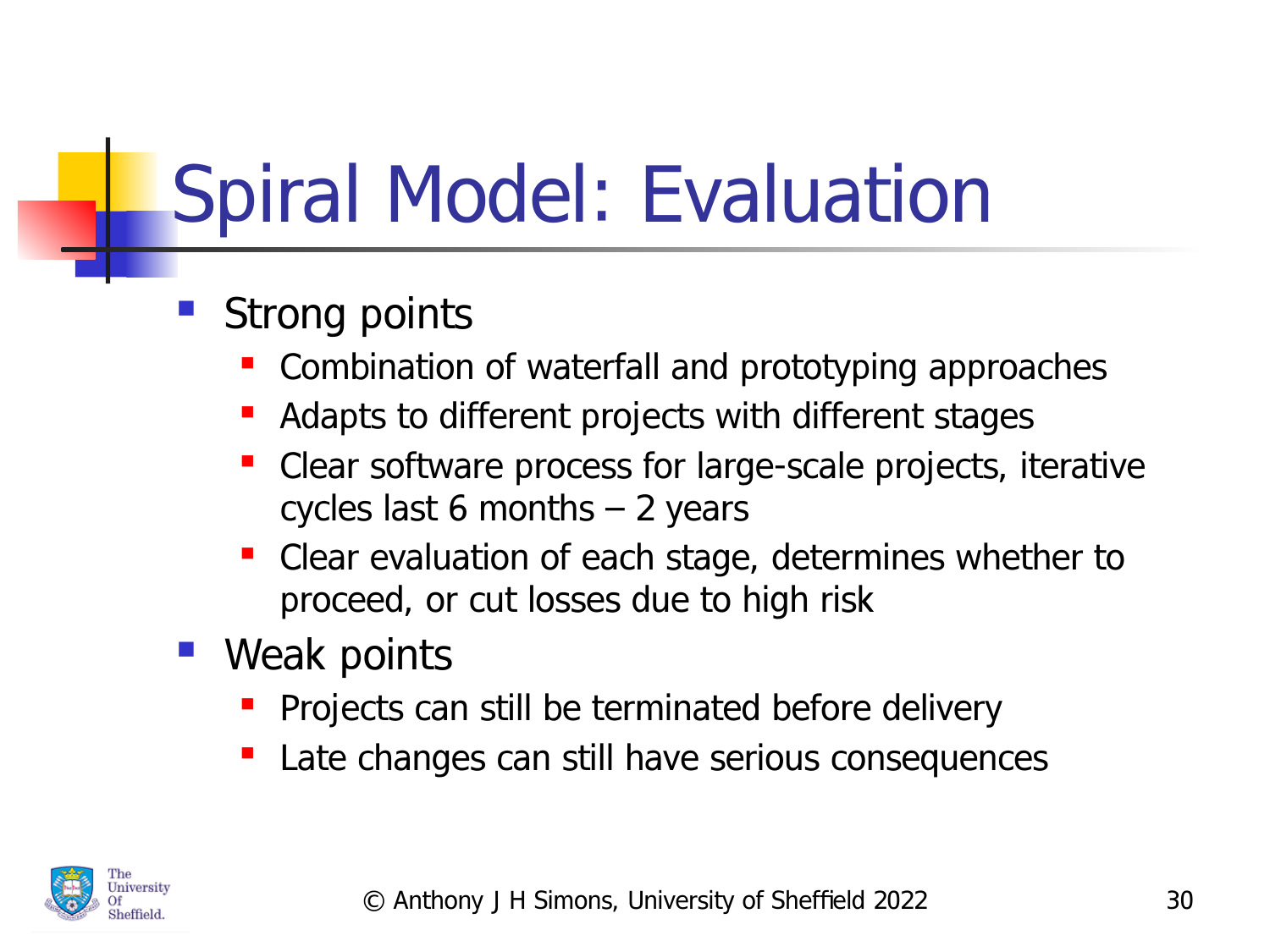

# Spiral Model: Evaluation
Strong points
Combination of waterfall and prototyping approaches
Adapts to different projects with different stages
Clear software process for large-scale projects, iterative cycles last 6 months – 2 years
Clear evaluation of each stage, determines whether to proceed, or cut losses due to high risk
Weak points
Projects can still be terminated before delivery
Late changes can still have serious consequences

© Anthony J H Simons, University of Sheffield 2022
30